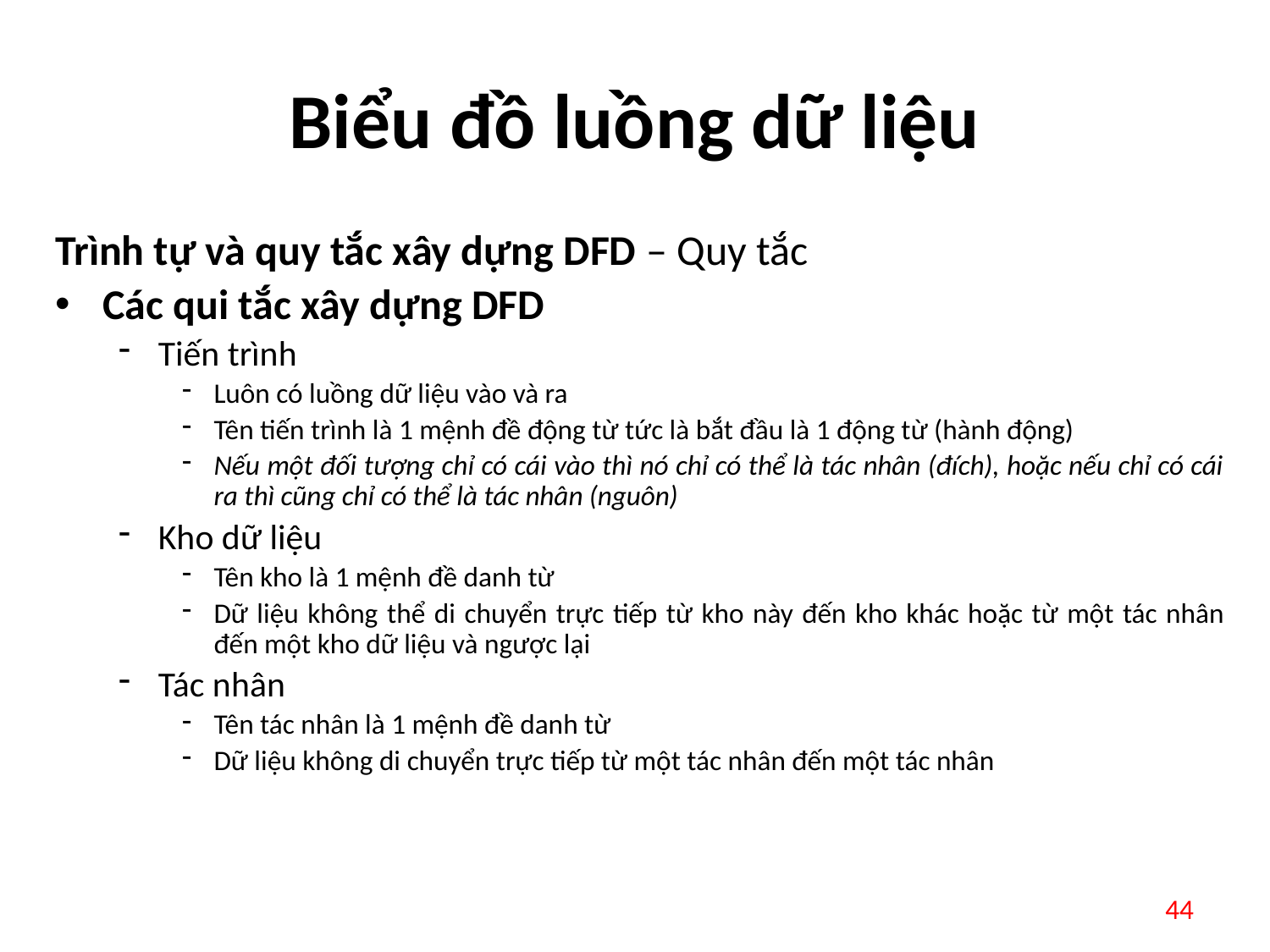

# Biểu đồ luồng dữ liệu
Trình tự và quy tắc xây dựng DFD – Quy tắc
Các qui tắc xây dựng DFD
Tiến trình
Luôn có luồng dữ liệu vào và ra
Tên tiến trình là 1 mệnh đề động từ tức là bắt đầu là 1 động từ (hành động)
Nếu một đối tượng chỉ có cái vào thì nó chỉ có thể là tác nhân (đích), hoặc nếu chỉ có cái ra thì cũng chỉ có thể là tác nhân (nguôn)
Kho dữ liệu
Tên kho là 1 mệnh đề danh từ
Dữ liệu không thể di chuyển trực tiếp từ kho này đến kho khác hoặc từ một tác nhân đến một kho dữ liệu và ngược lại
Tác nhân
Tên tác nhân là 1 mệnh đề danh từ
Dữ liệu không di chuyển trực tiếp từ một tác nhân đến một tác nhân
44